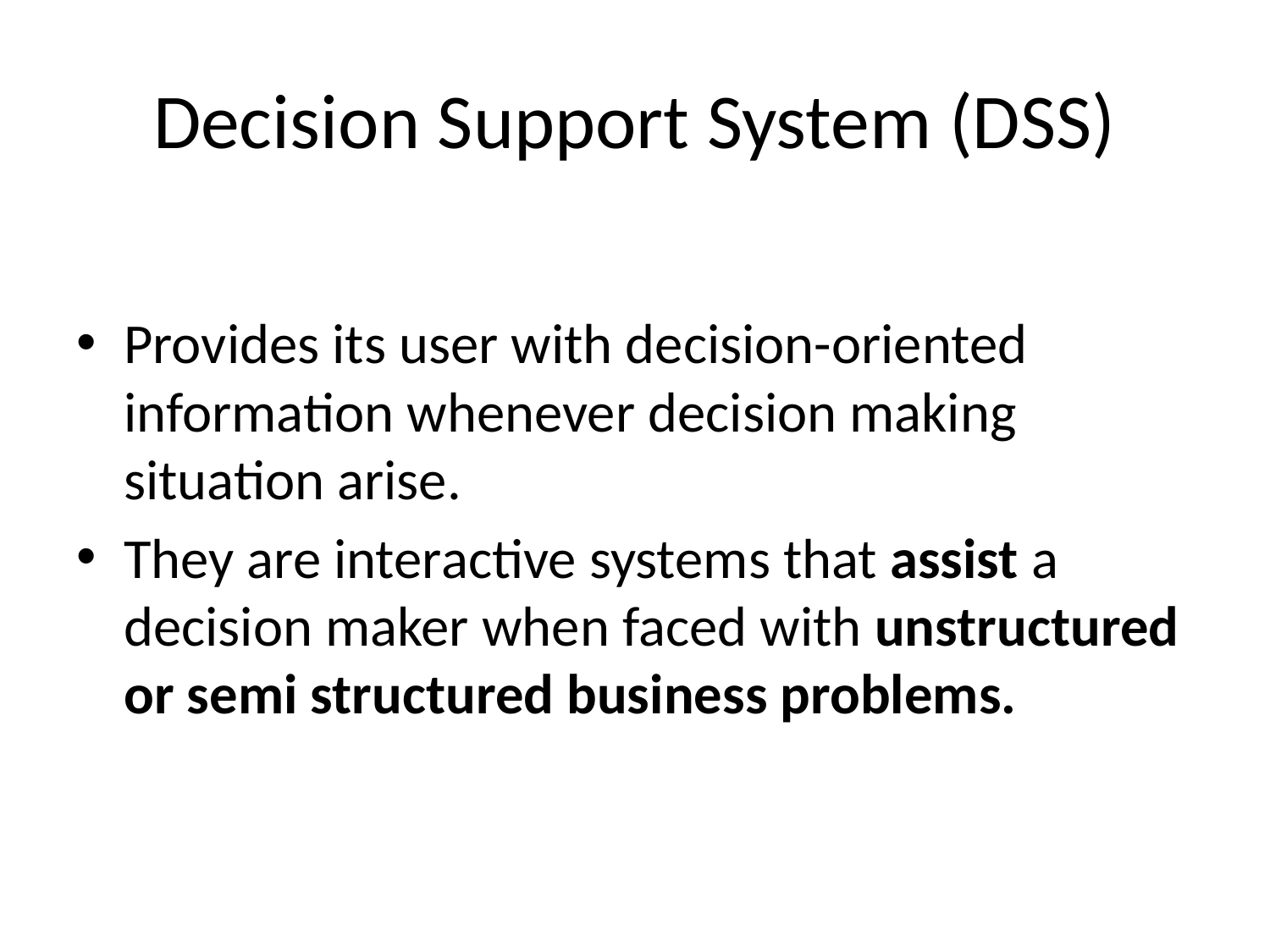

# Decision Support System (DSS)

Provides its user with decision-oriented information whenever decision making situation arise.
They are interactive systems that assist a decision maker when faced with unstructured or semi structured business problems.